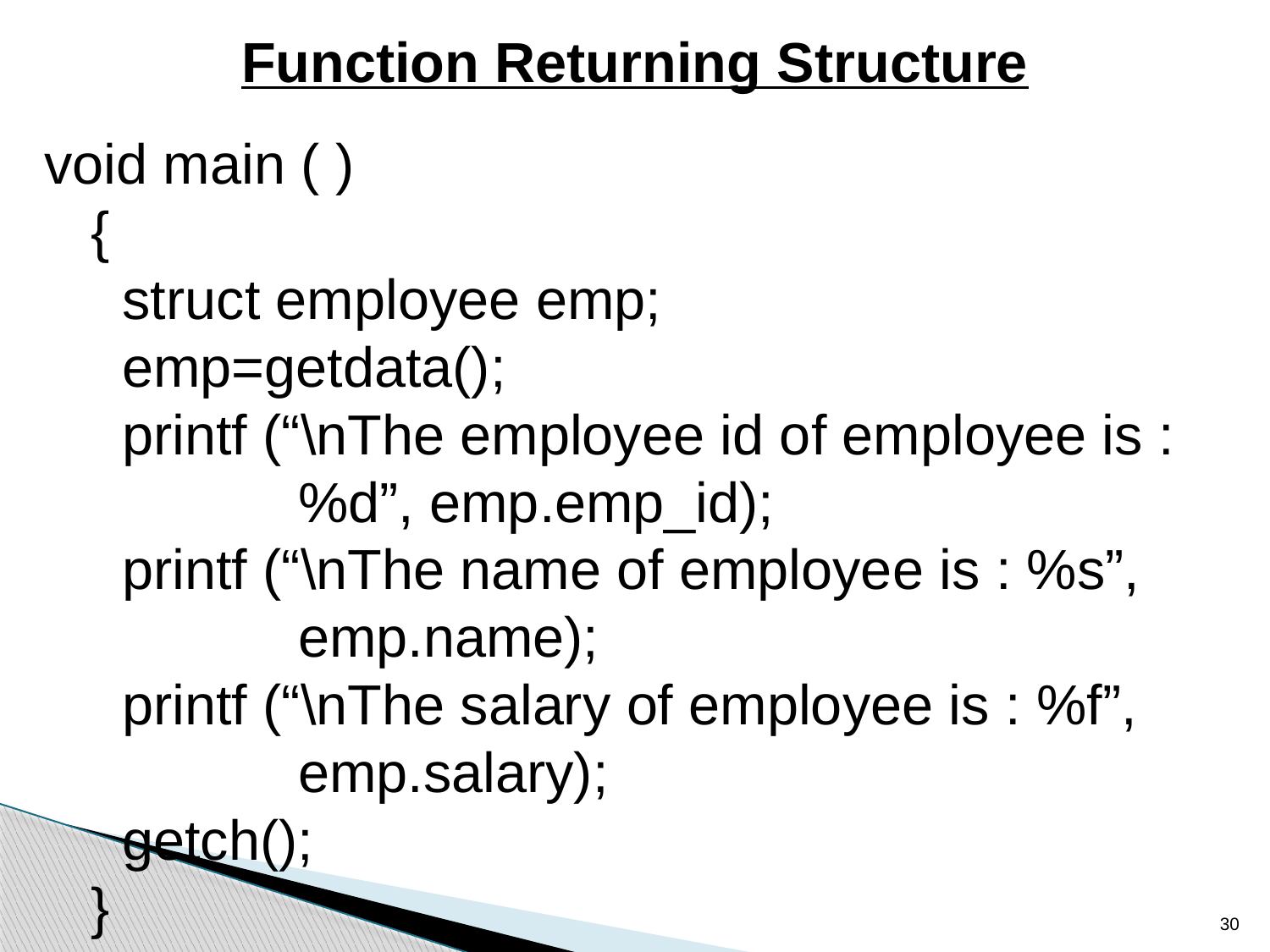

Function Returning Structure

void main ( )
   {
     struct employee emp;
     emp=getdata();
     printf (“\nThe employee id of employee is : 		%d”, emp.emp_id);
     printf (“\nThe name of employee is : %s”, 			emp.name);
     printf (“\nThe salary of employee is : %f”, 			emp.salary);
     getch();
   }
30